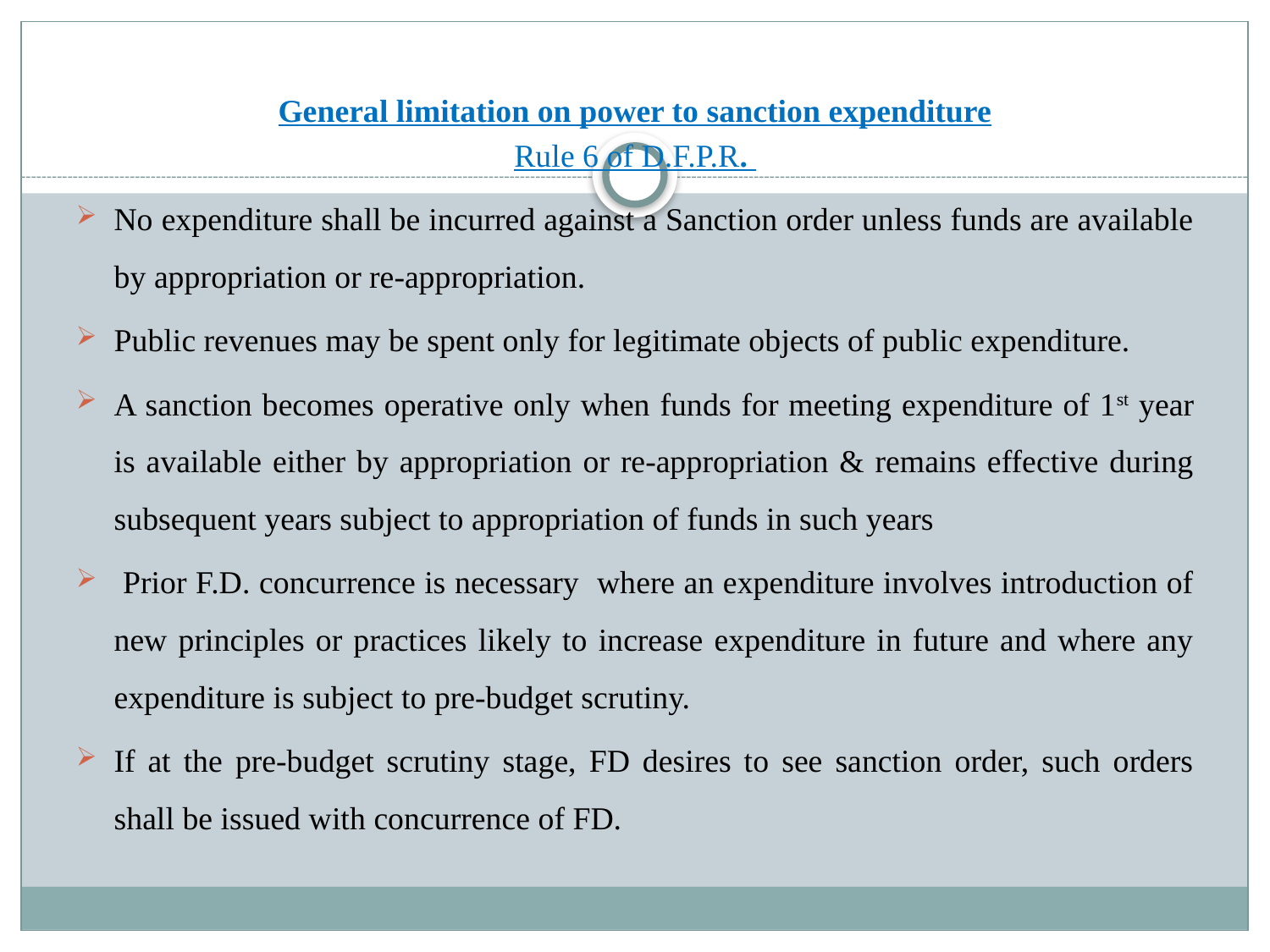

General limitation on power to sanction expenditure
Rule 6 of D.F.P.R.
No expenditure shall be incurred against a Sanction order unless funds are available by appropriation or re-appropriation.
Public revenues may be spent only for legitimate objects of public expenditure.
A sanction becomes operative only when funds for meeting expenditure of 1st year is available either by appropriation or re-appropriation & remains effective during subsequent years subject to appropriation of funds in such years
 Prior F.D. concurrence is necessary  where an expenditure involves introduction of new principles or practices likely to increase expenditure in future and where any expenditure is subject to pre-budget scrutiny.
If at the pre-budget scrutiny stage, FD desires to see sanction order, such orders shall be issued with concurrence of FD.